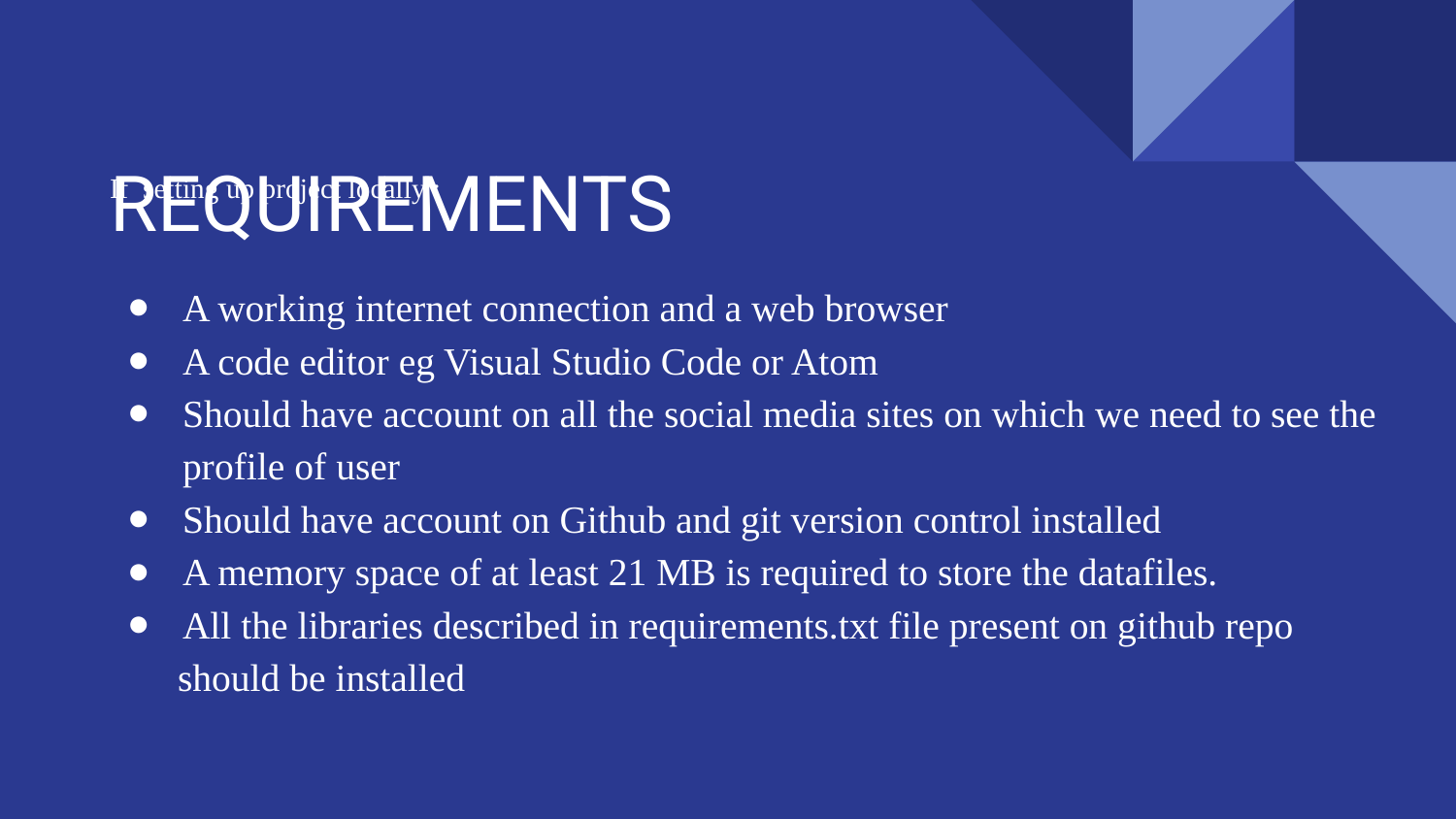

# REQUIREMENTS

If  setting up project locally :
A working internet connection and a web browser
A code editor eg Visual Studio Code or Atom
Should have account on all the social media sites on which we need to see the profile of user
Should have account on Github and git version control installed
A memory space of at least 21 MB is required to store the datafiles.
All the libraries described in requirements.txt file present on github repo
       should be installed